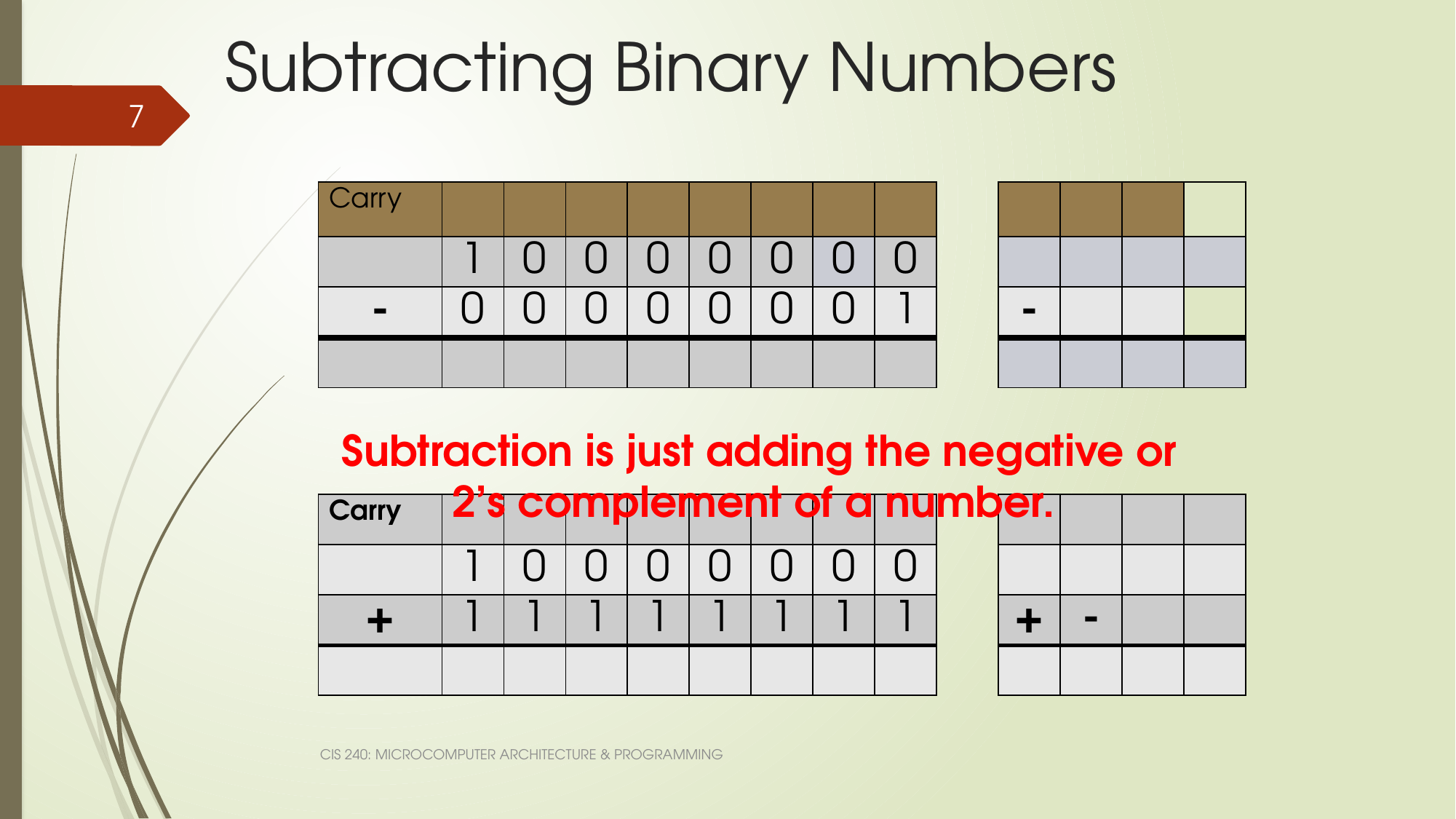

# Subtracting Binary Numbers
7
| Carry |  |  |  |  |  |  |  |  |  |  |  |  |  |
| --- | --- | --- | --- | --- | --- | --- | --- | --- | --- | --- | --- | --- | --- |
|  | 1 | 0 | 0 | 0 | 0 | 0 | 0 | 0 |  |  |  |  |  |
| - | 0 | 0 | 0 | 0 | 0 | 0 | 0 | 1 |  | - |  |  |  |
|  |  |  |  |  |  |  |  |  |  |  |  |  |  |
|  |  |  |  |  |  |  |  |  |  |  |  |  |  |
| Carry |  |  |  |  |  |  |  |  |  |  |  |  |  |
|  | 1 | 0 | 0 | 0 | 0 | 0 | 0 | 0 |  |  |  |  |  |
| + | 1 | 1 | 1 | 1 | 1 | 1 | 1 | 1 |  | + | - |  |  |
|  |  |  |  |  |  |  |  |  |  |  |  |  |  |
Subtraction is just adding the negative or 2’s complement of a number.
CIS 240: MICROCOMPUTER ARCHITECTURE & PROGRAMMING